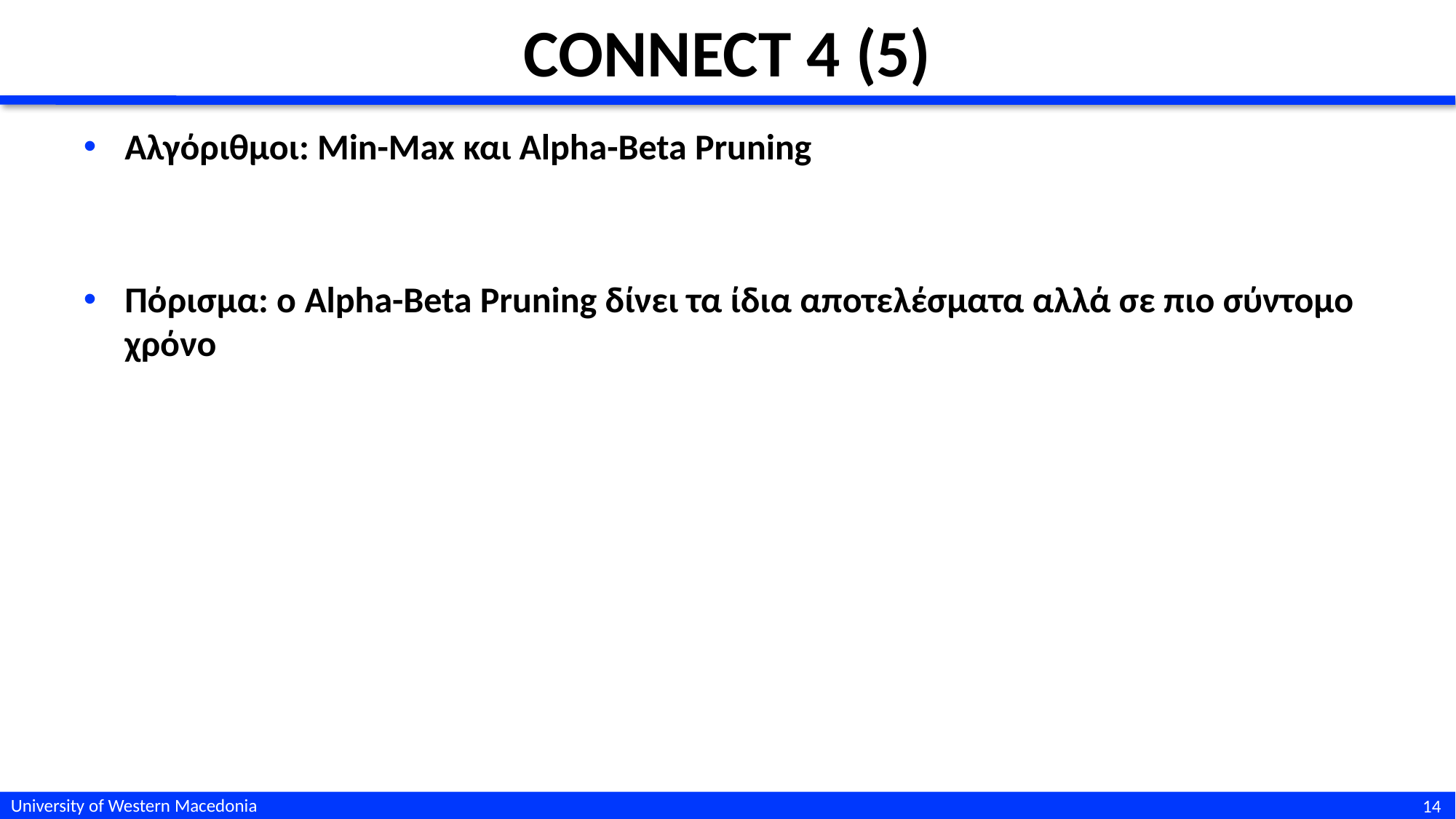

# Connect 4 (5)
Αλγόριθμοι: Min-Max και Alpha-Beta Pruning

Πόρισμα: ο Alpha-Beta Pruning δίνει τα ίδια αποτελέσματα αλλά σε πιο σύντομο χρόνο